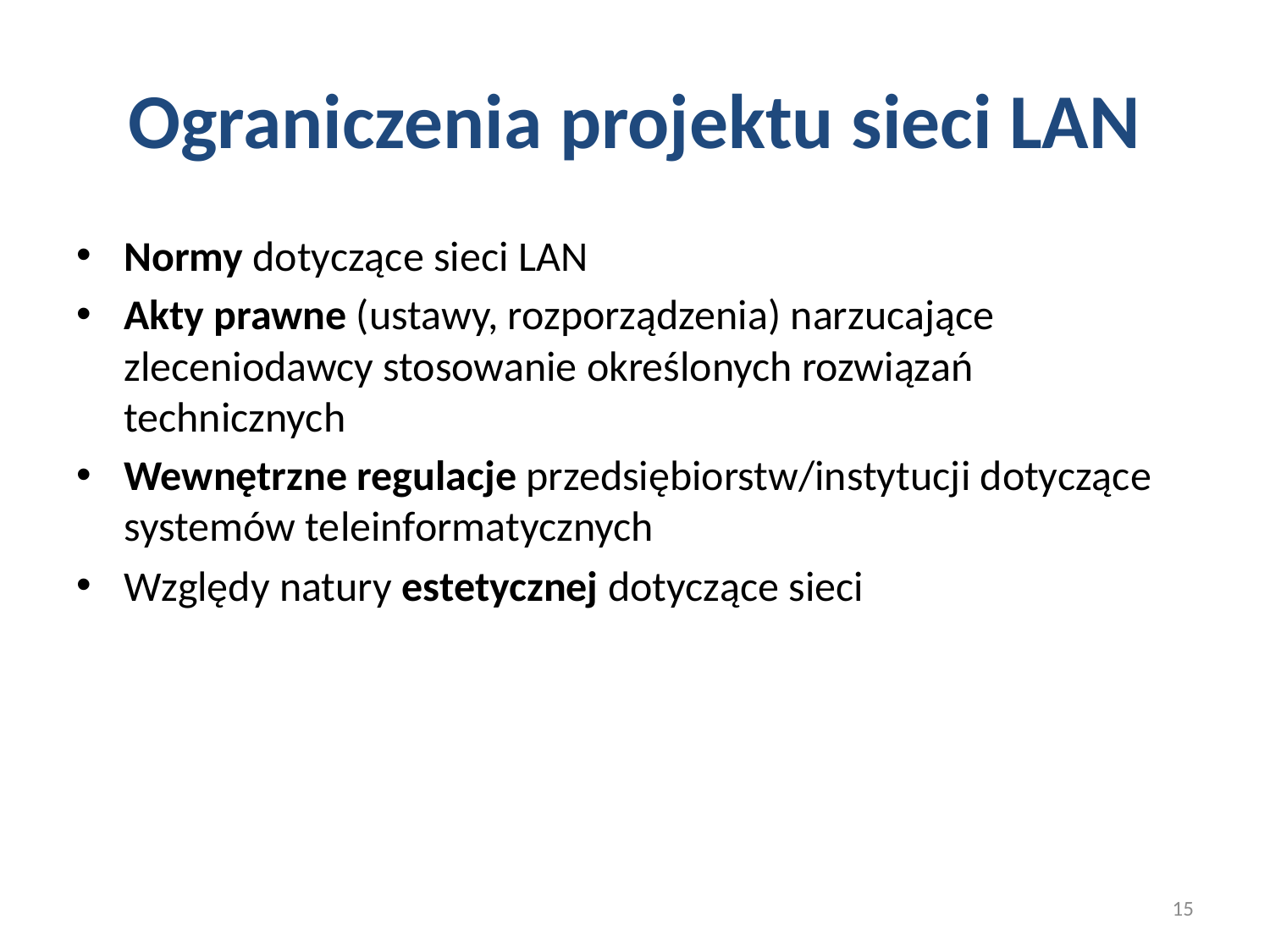

# Ograniczenia projektu sieci LAN
Normy dotyczące sieci LAN
Akty prawne (ustawy, rozporządzenia) narzucające zleceniodawcy stosowanie określonych rozwiązań technicznych
Wewnętrzne regulacje przedsiębiorstw/instytucji dotyczące systemów teleinformatycznych
Względy natury estetycznej dotyczące sieci

15